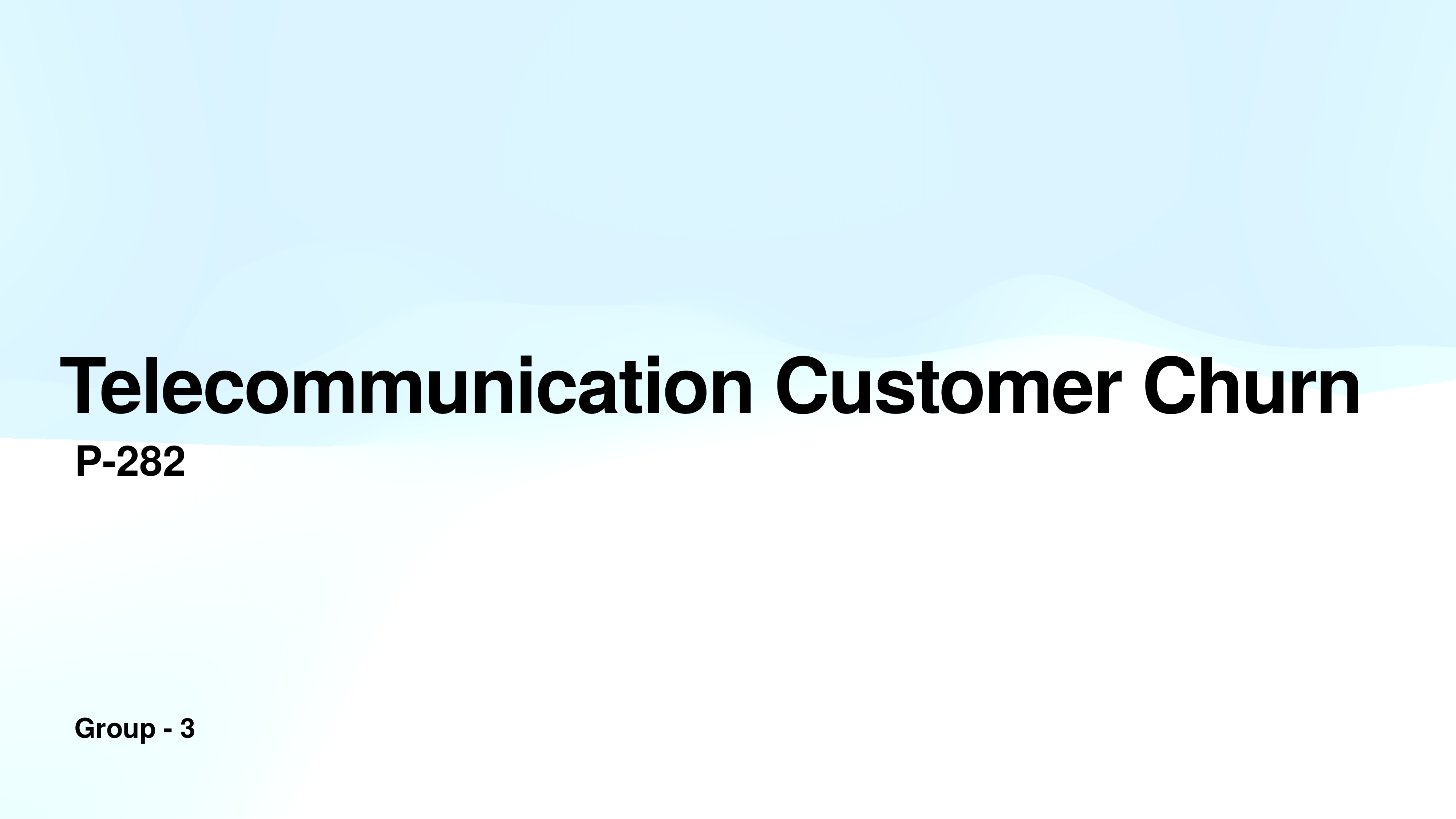

# Telecommunication Customer Churn
P-282
Group - 3